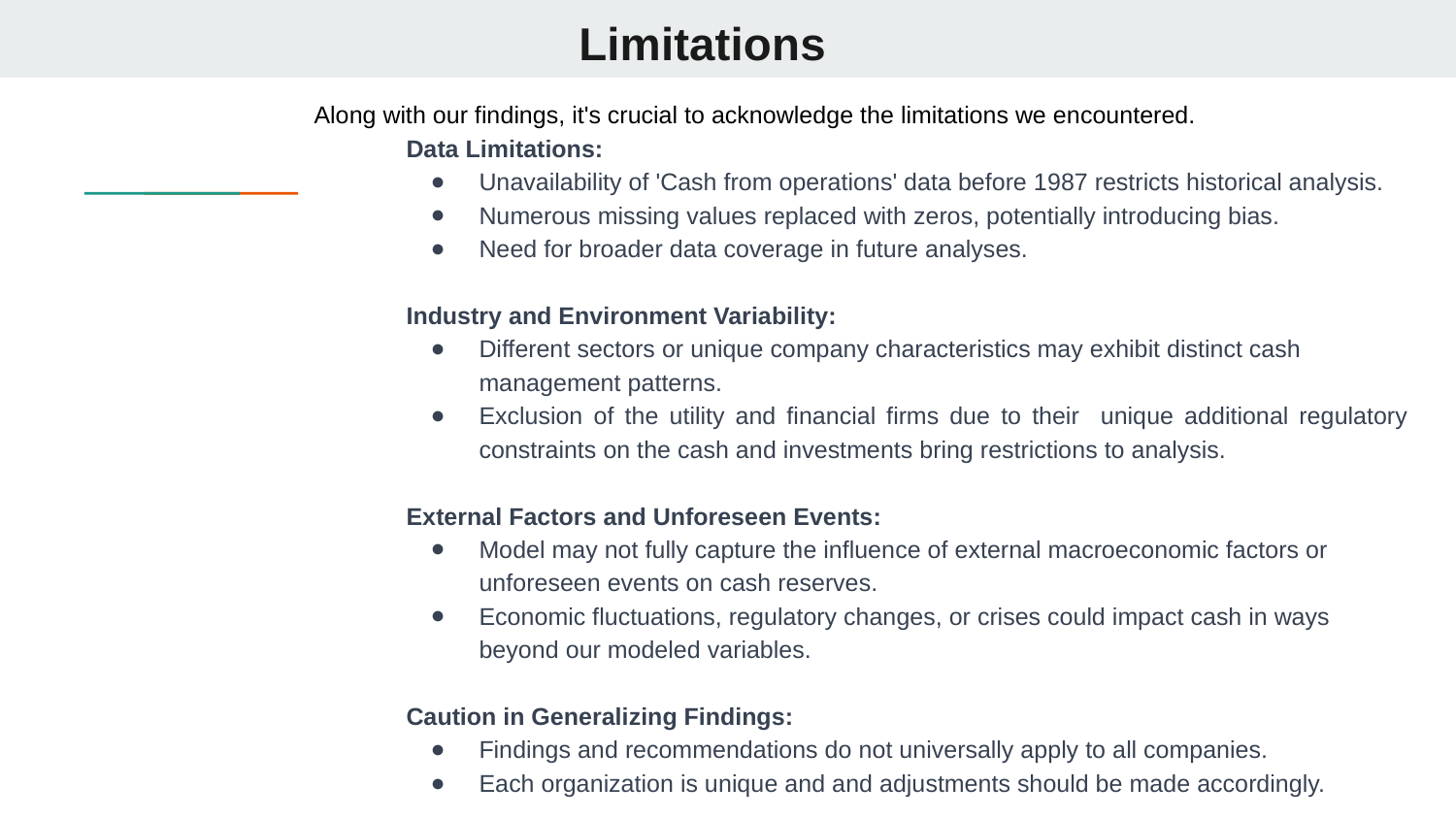

# Limitations

Data Limitations:
Unavailability of 'Cash from operations' data before 1987 restricts historical analysis.
Numerous missing values replaced with zeros, potentially introducing bias.
Need for broader data coverage in future analyses.

Industry and Environment Variability:
Different sectors or unique company characteristics may exhibit distinct cash management patterns.
Exclusion of the utility and financial firms due to their  unique additional regulatory constraints on the cash and investments bring restrictions to analysis.

External Factors and Unforeseen Events:
Model may not fully capture the influence of external macroeconomic factors or unforeseen events on cash reserves.
Economic fluctuations, regulatory changes, or crises could impact cash in ways beyond our modeled variables.

Caution in Generalizing Findings:
Findings and recommendations do not universally apply to all companies.
Each organization is unique and and adjustments should be made accordingly.

Along with our findings, it's crucial to acknowledge the limitations we encountered.